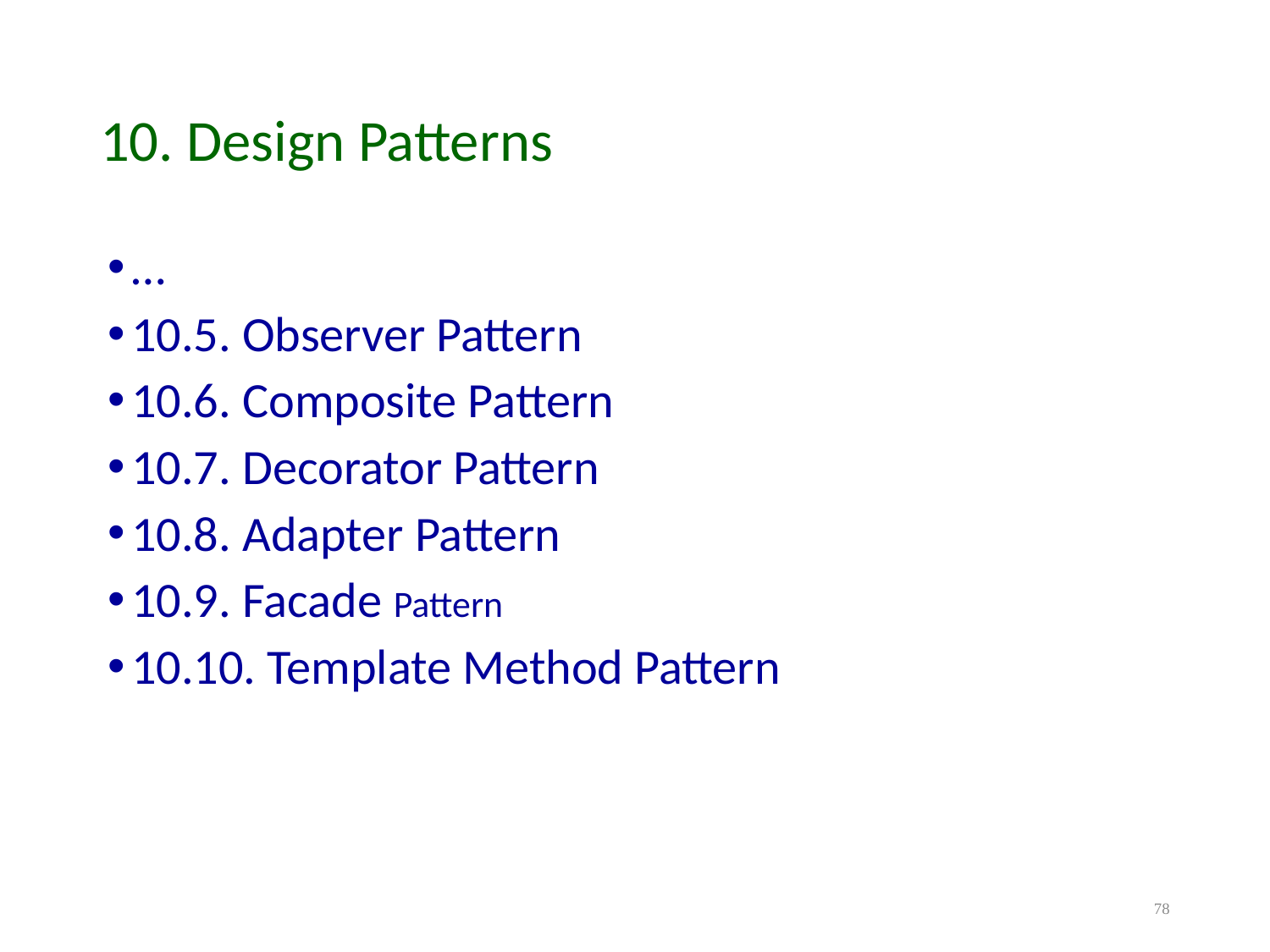

# 10. Design Patterns
…
10.5. Observer Pattern
10.6. Composite Pattern
10.7. Decorator Pattern
10.8. Adapter Pattern
10.9. Facade Pattern
10.10. Template Method Pattern

78